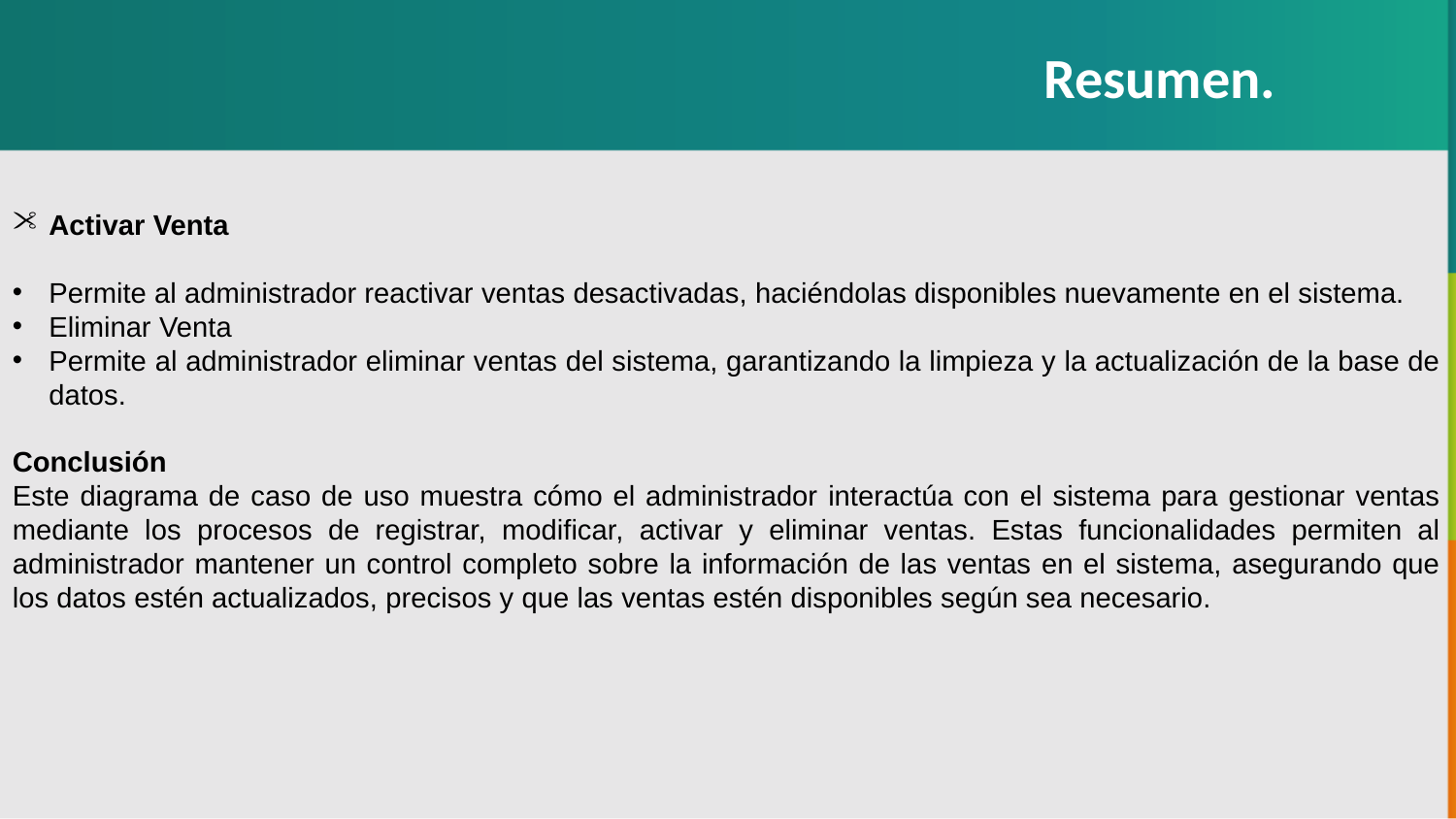

Resumen.
Activar Venta

Permite al administrador reactivar ventas desactivadas, haciéndolas disponibles nuevamente en el sistema.
Eliminar Venta
Permite al administrador eliminar ventas del sistema, garantizando la limpieza y la actualización de la base de datos.

Conclusión
Este diagrama de caso de uso muestra cómo el administrador interactúa con el sistema para gestionar ventas mediante los procesos de registrar, modificar, activar y eliminar ventas. Estas funcionalidades permiten al administrador mantener un control completo sobre la información de las ventas en el sistema, asegurando que los datos estén actualizados, precisos y que las ventas estén disponibles según sea necesario.